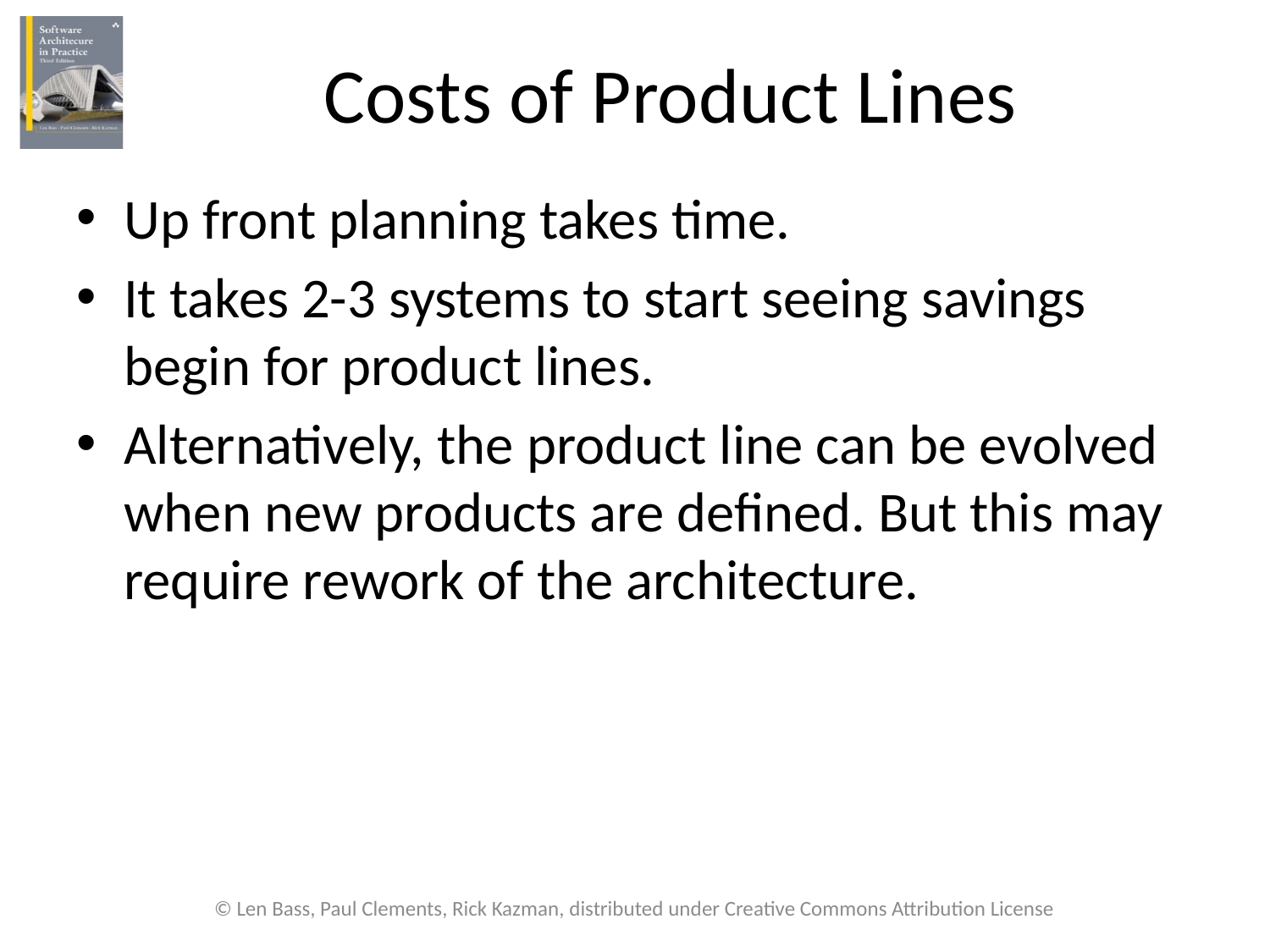

# Costs of Product Lines
Up front planning takes time.
It takes 2-3 systems to start seeing savings begin for product lines.
Alternatively, the product line can be evolved when new products are defined. But this may require rework of the architecture.
© Len Bass, Paul Clements, Rick Kazman, distributed under Creative Commons Attribution License